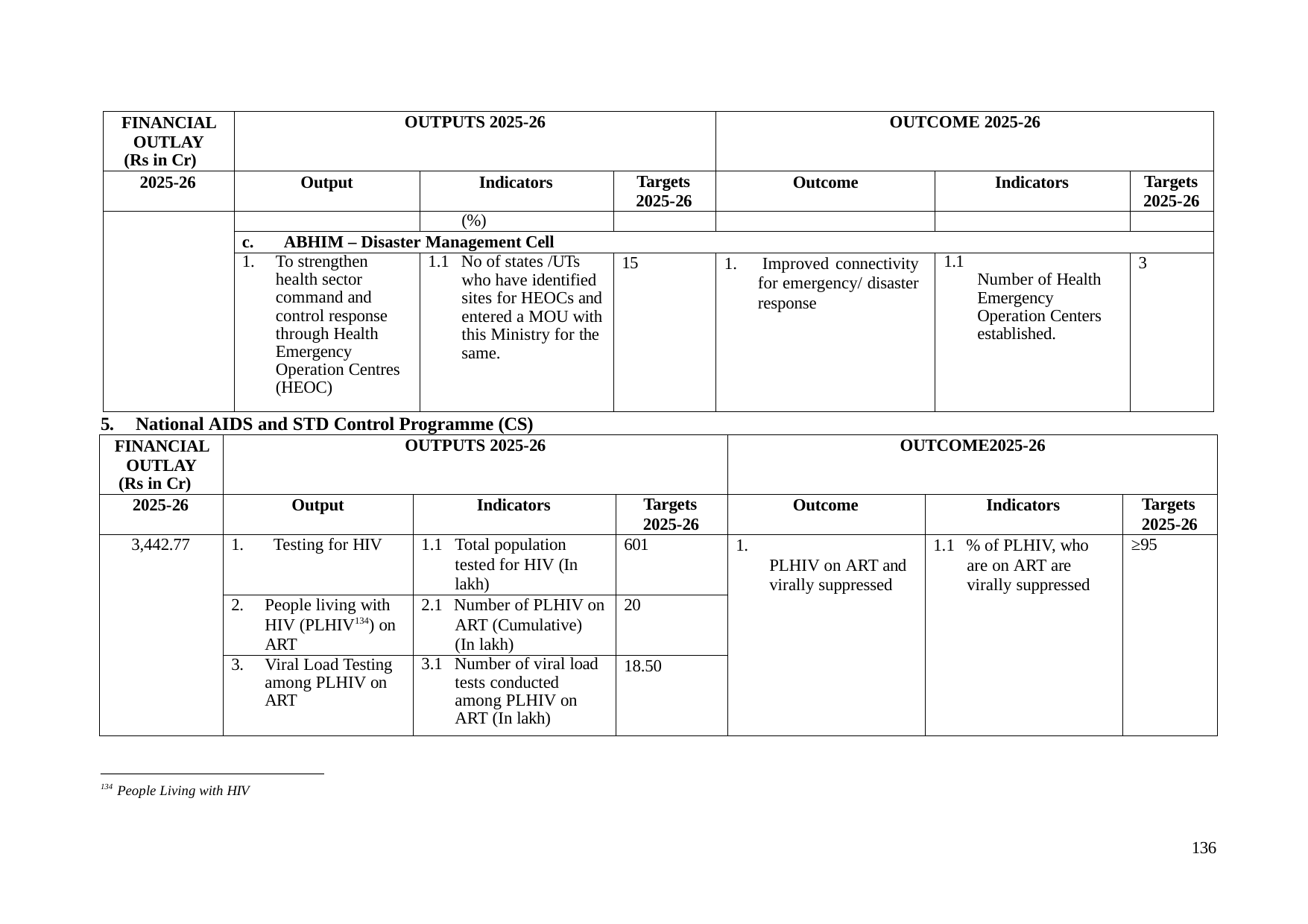

| FINANCIAL OUTLAY (Rs in Cr) | OUTPUTS 2025-26 |  |  | OUTCOME 2025-26 |  |  |
| --- | --- | --- | --- | --- | --- | --- |
| 2025-26 | Output | Indicators | Targets 2025-26 | Outcome | Indicators | Targets 2025-26 |
|  |  | (%) |  |  |  |  |
|  | c. ABHIM – Disaster Management Cell |  |  |  |  |  |
|  | 1. To strengthen health sector command and control response through Health Emergency Operation Centres (HEOC) | 1.1 No of states /UTs who have identified sites for HEOCs and entered a MOU with this Ministry for the same. | 15 | 1. Improved connectivity for emergency/ disaster response | 1.1 Number of Health Emergency Operation Centers established. | 3 |
5.	National AIDS and STD Control Programme (CS)
| FINANCIAL OUTLAY (Rs in Cr) | OUTPUTS 2025-26 |  |  | OUTCOME2025-26 |  |  |
| --- | --- | --- | --- | --- | --- | --- |
| 2025-26 | Output | Indicators | Targets 2025-26 | Outcome | Indicators | Targets 2025-26 |
| 3,442.77 | 1. Testing for HIV | 1.1 Total population tested for HIV (In lakh) | 601 | 1. PLHIV on ART and virally suppressed | 1.1 % of PLHIV, who are on ART are virally suppressed | ≥95 |
|  | 2. People living with HIV (PLHIV134) on ART | 2.1 Number of PLHIV on ART (Cumulative) (In lakh) | 20 |  |  |  |
|  | 3. Viral Load Testing among PLHIV on ART | 3.1 Number of viral load tests conducted among PLHIV on ART (In lakh) | 18.50 |  |  |  |

134 People Living with HIV
136